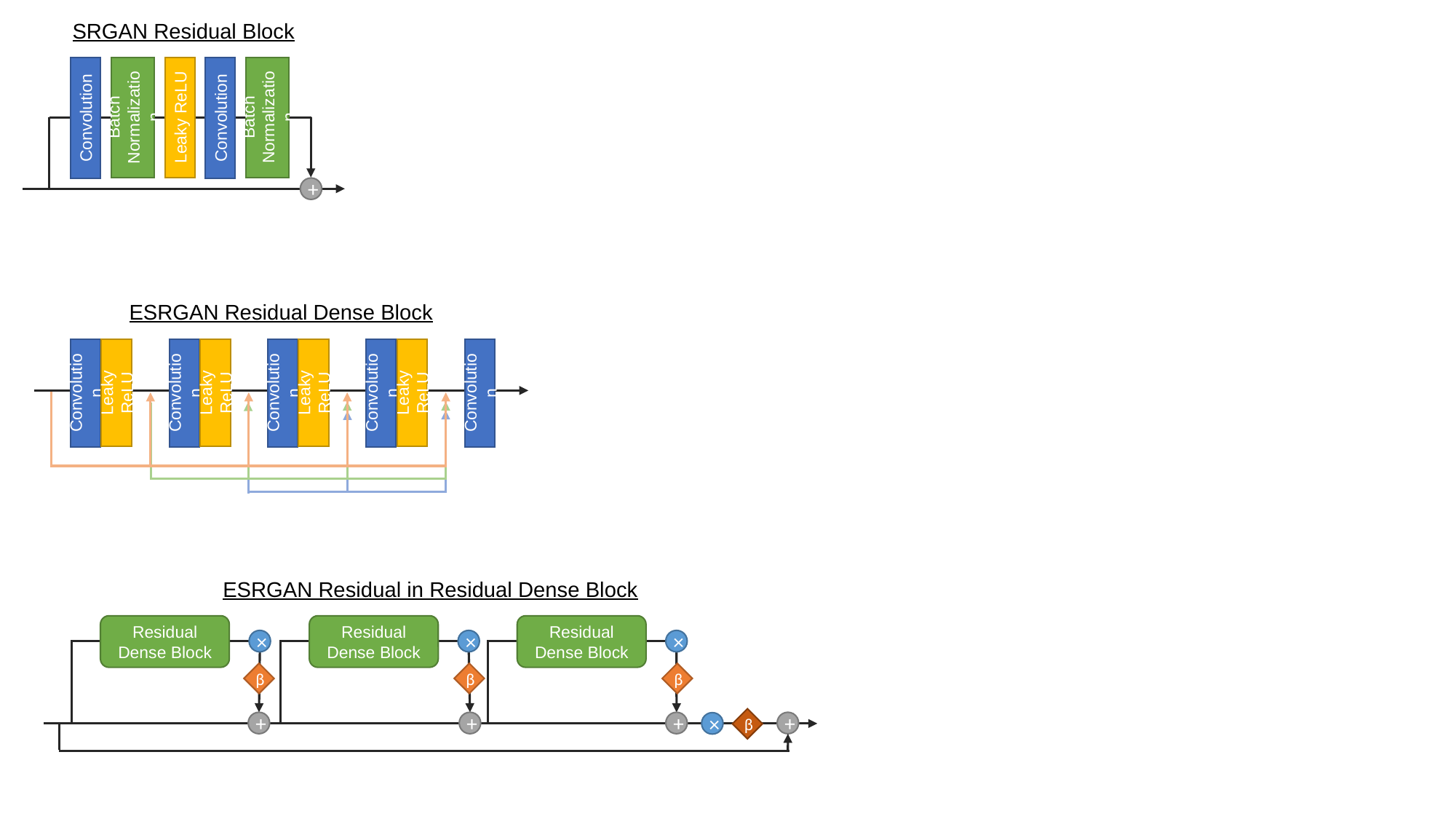

SRGAN Residual Block
Batch Normalization
Batch Normalization
Leaky ReLU
Convolution
Convolution
+
ESRGAN Residual Dense Block
Leaky ReLU
Leaky ReLU
Leaky ReLU
Leaky ReLU
Convolution
Convolution
Convolution
Convolution
Convolution
ESRGAN Residual in Residual Dense Block
Residual Dense Block
Residual Dense Block
Residual Dense Block
×
×
×
β
β
β
β
+
+
+
+
×